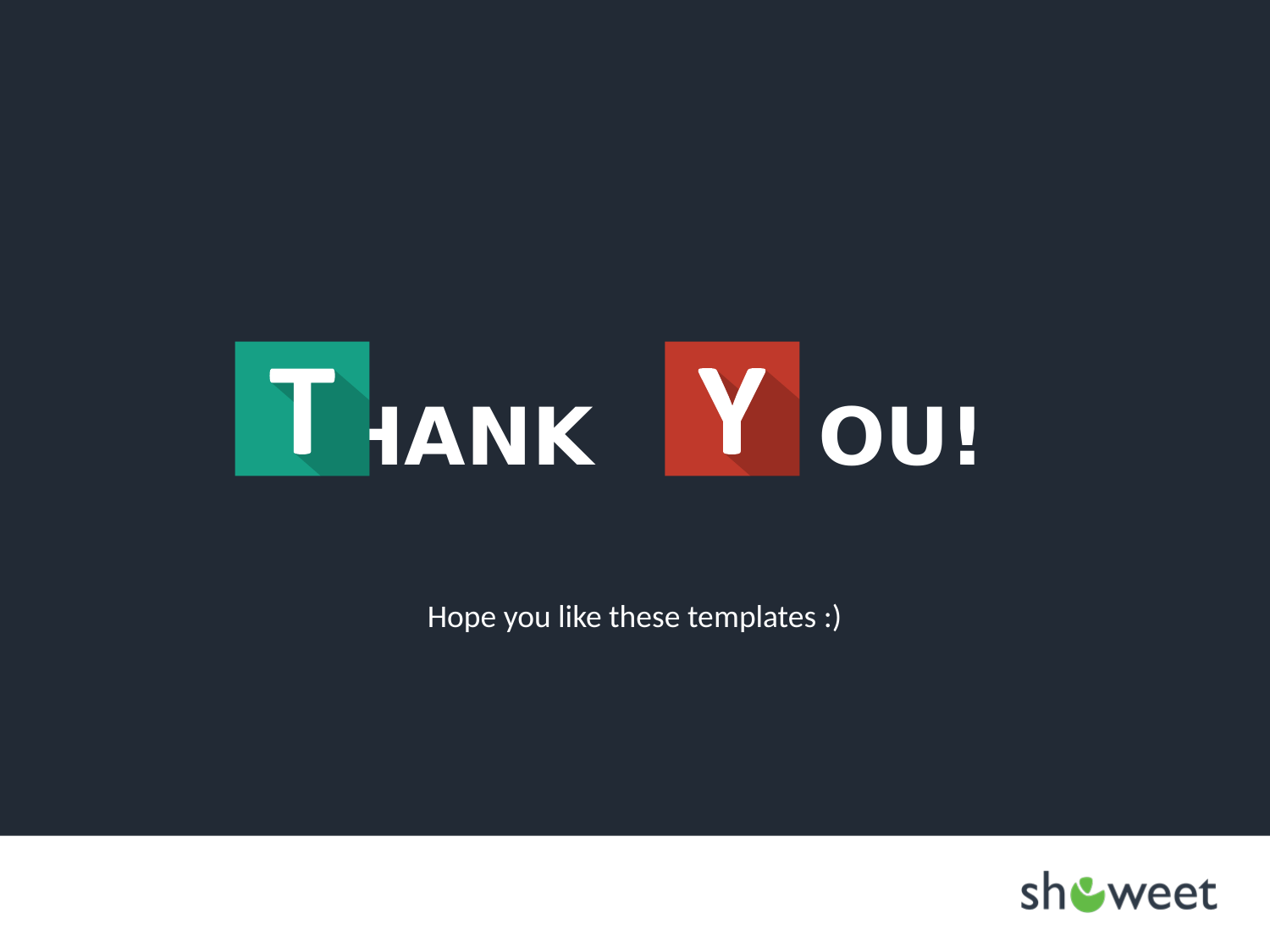

# Thank      You!

Hope you like these templates :)